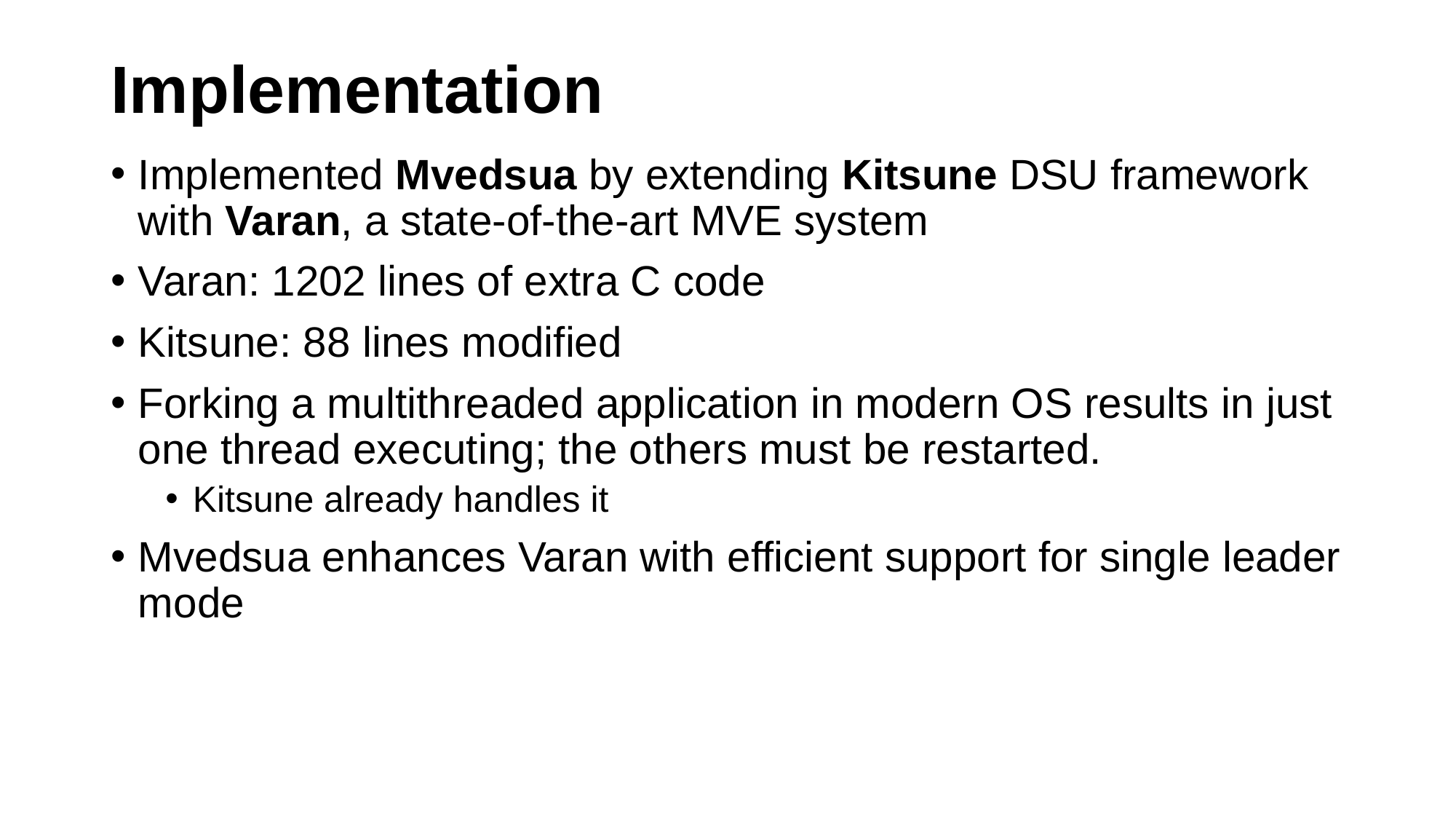

# Implementation
Implemented Mvedsua by extending Kitsune DSU framework with Varan, a state-of-the-art MVE system
Varan: 1202 lines of extra C code
Kitsune: 88 lines modified
Forking a multithreaded application in modern OS results in just one thread executing; the others must be restarted.
Kitsune already handles it
Mvedsua enhances Varan with efficient support for single leader mode